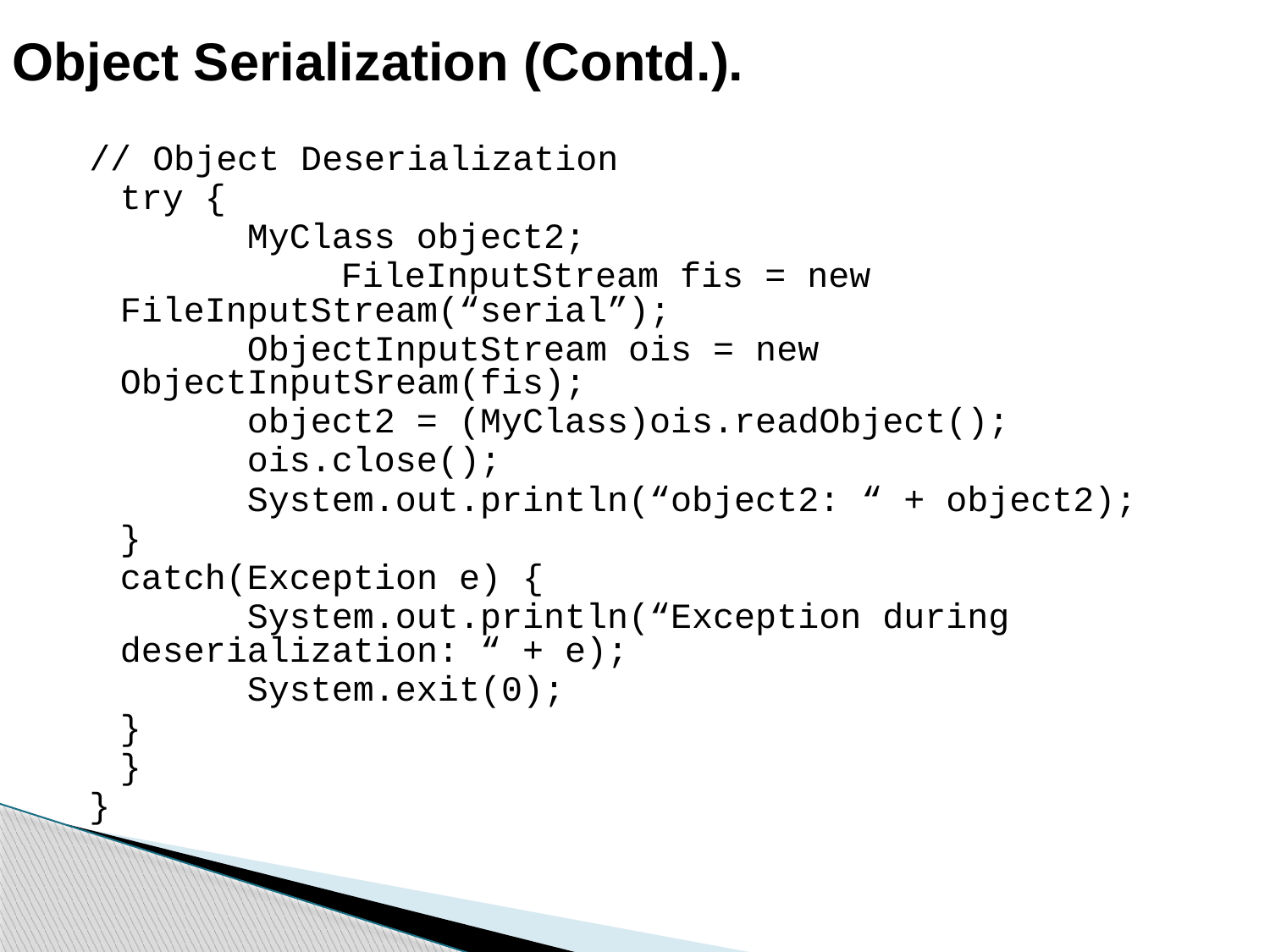

Object Serialization (Contd.).
// Object Deserialization
		try {
		      MyClass object2;
	 	      FileInputStream fis = new FileInputStream(“serial”);
		      ObjectInputStream ois = new ObjectInputSream(fis);
		      object2 = (MyClass)ois.readObject();
		      ois.close();
		      System.out.println(“object2: “ + object2);
		}
		catch(Exception e) {
		      System.out.println(“Exception during deserialization: “ + e);
		      System.exit(0);
		}
	}
}